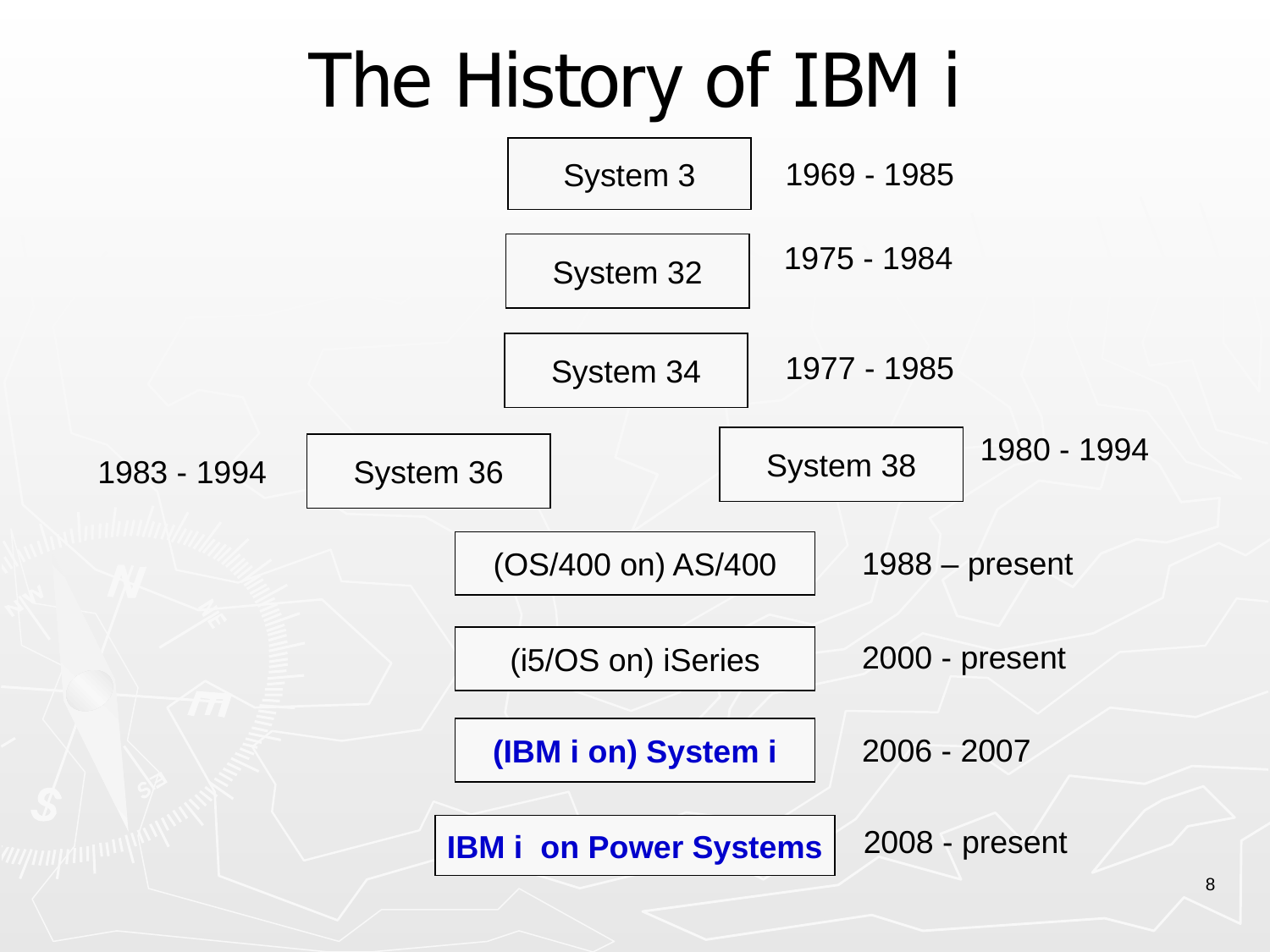

The History of IBM i
System 3
1969 - 1985
1975 - 1984
System 32
System 34
1977 - 1985
1980 - 1994
System 38
System 36
1983 - 1994
(OS/400 on) AS/400
1988 – present
(i5/OS on) iSeries
2000 - present
(IBM i on) System i
2006 - 2007
IBM i  on Power Systems
2008 - present
8